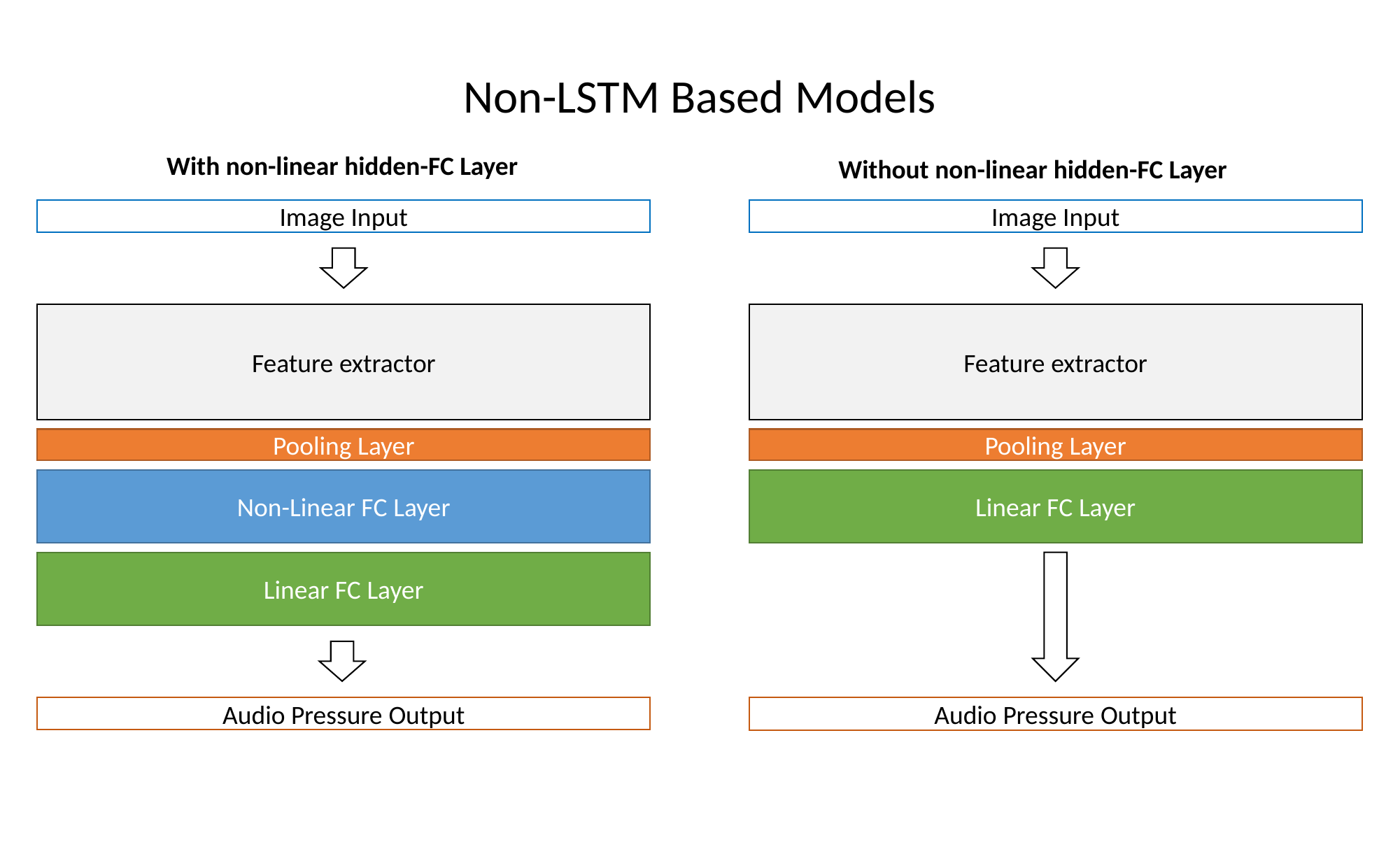

Non-LSTM Based Models
With non-linear hidden-FC Layer
Without non-linear hidden-FC Layer
Image Input
Image Input

Feature extractor
Feature extractor
Pooling Layer
Pooling Layer
Non-Linear FC Layer
Linear FC Layer
Linear FC Layer

Audio Pressure Output
Audio Pressure Output